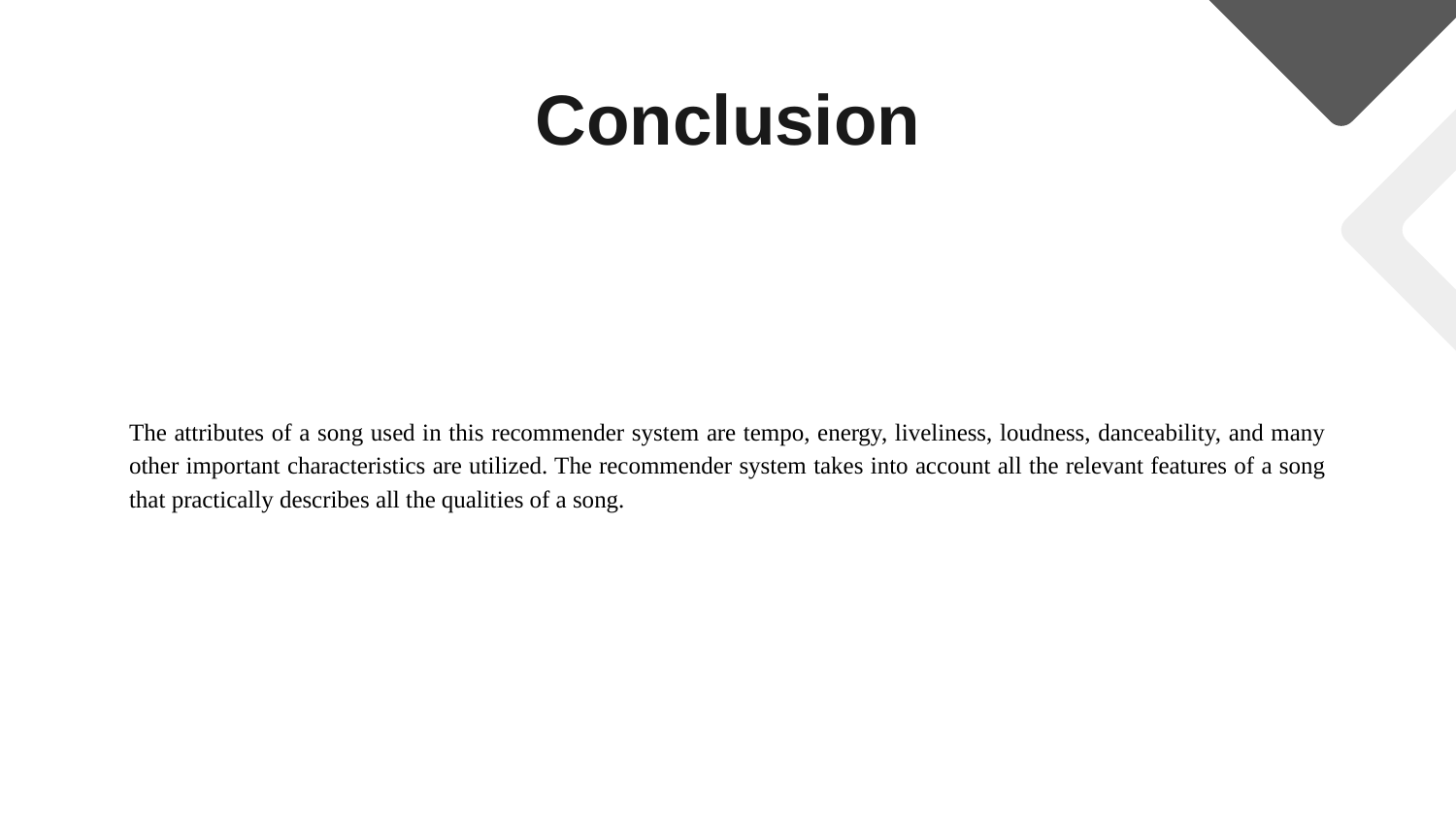

# Conclusion

The attributes of a song used in this recommender system are tempo, energy, liveliness, loudness, danceability, and many other important characteristics are utilized. The recommender system takes into account all the relevant features of a song that practically describes all the qualities of a song.